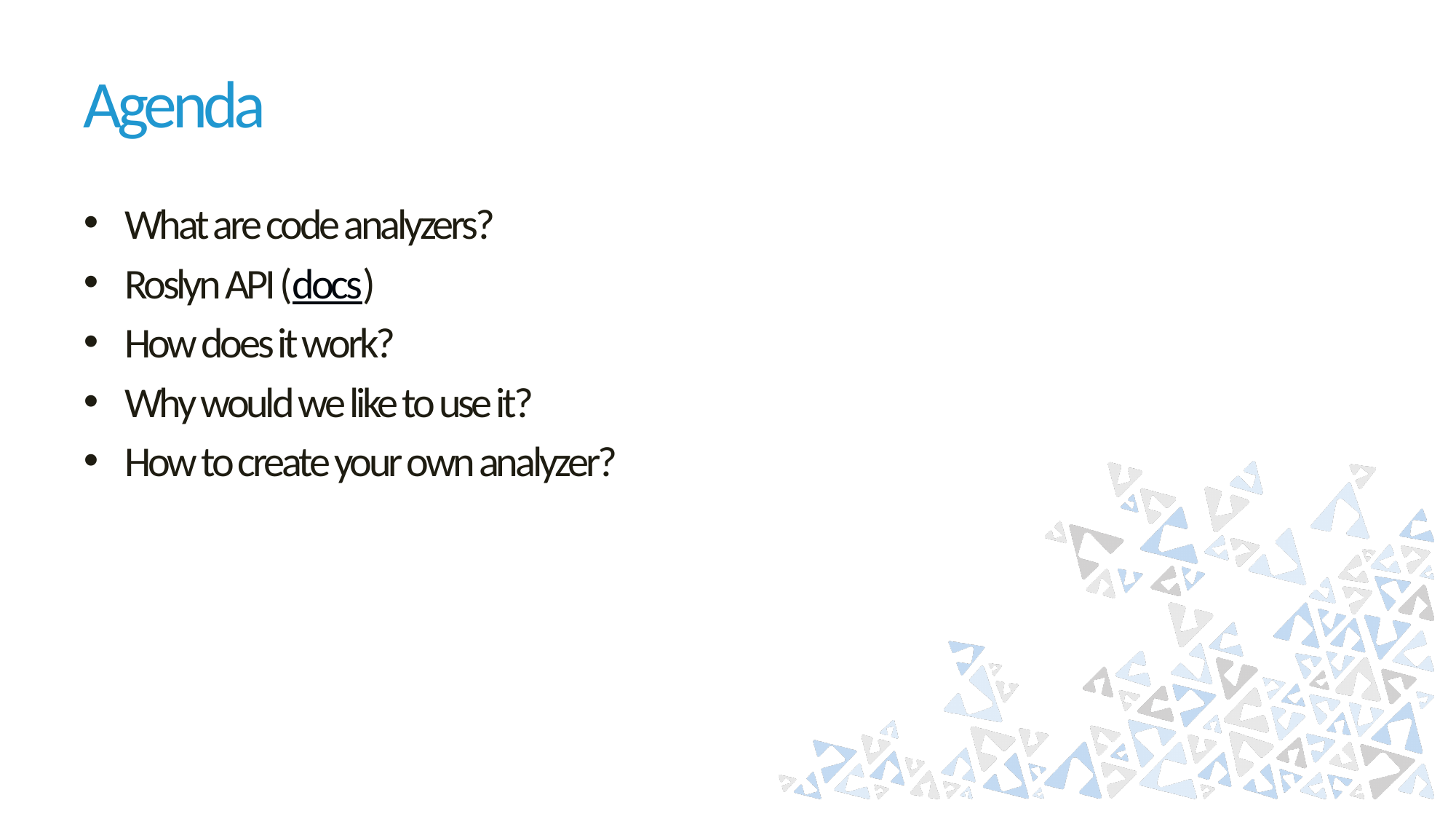

# Agenda
What are code analyzers?
Roslyn API (docs)
How does it work?
Why would we like to use it?
How to create your own analyzer?